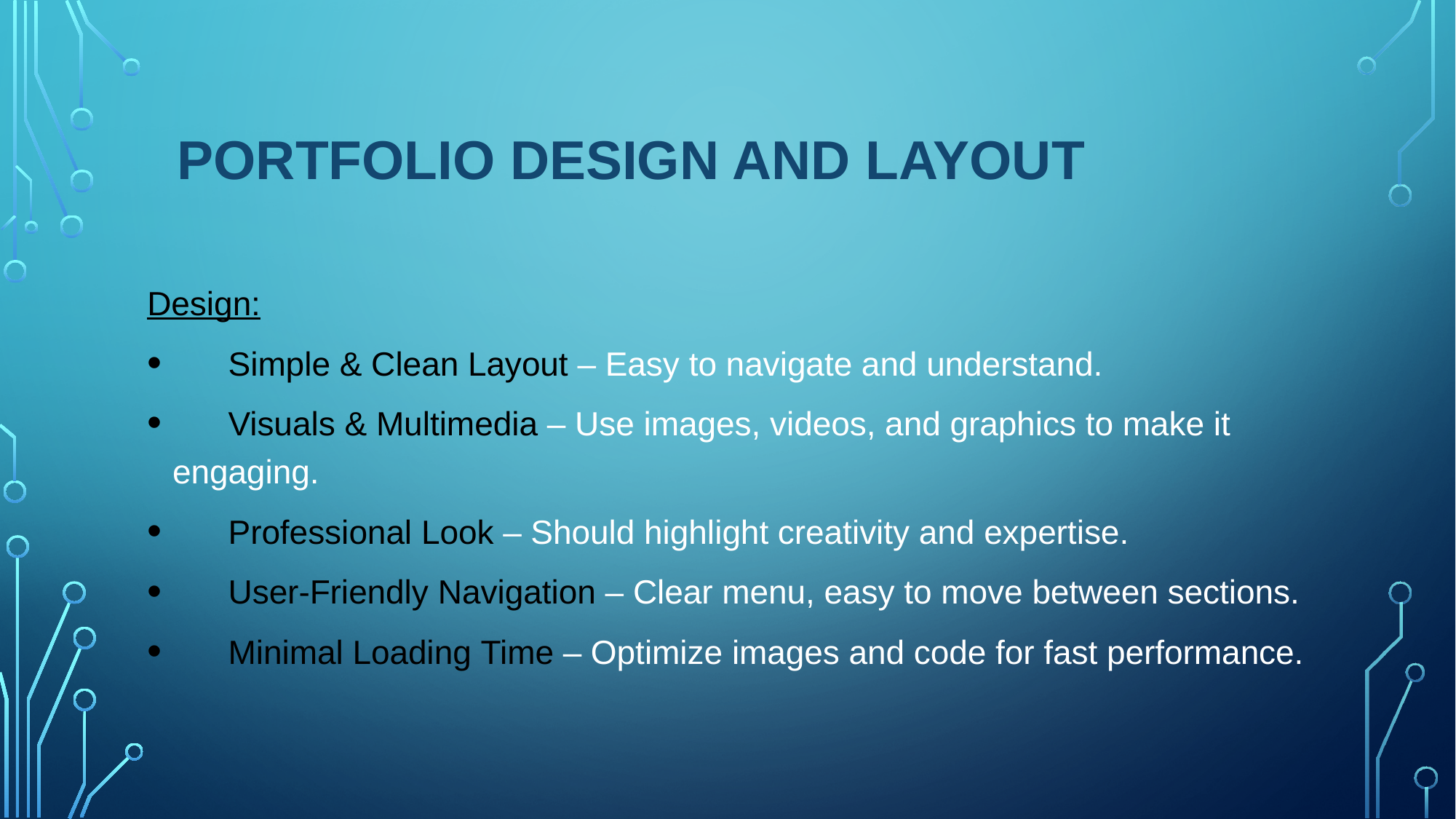

# Portfolio Design and layout
Design:
      Simple & Clean Layout – Easy to navigate and understand.
      Visuals & Multimedia – Use images, videos, and graphics to make it engaging.
      Professional Look – Should highlight creativity and expertise.
      User-Friendly Navigation – Clear menu, easy to move between sections.
      Minimal Loading Time – Optimize images and code for fast performance.